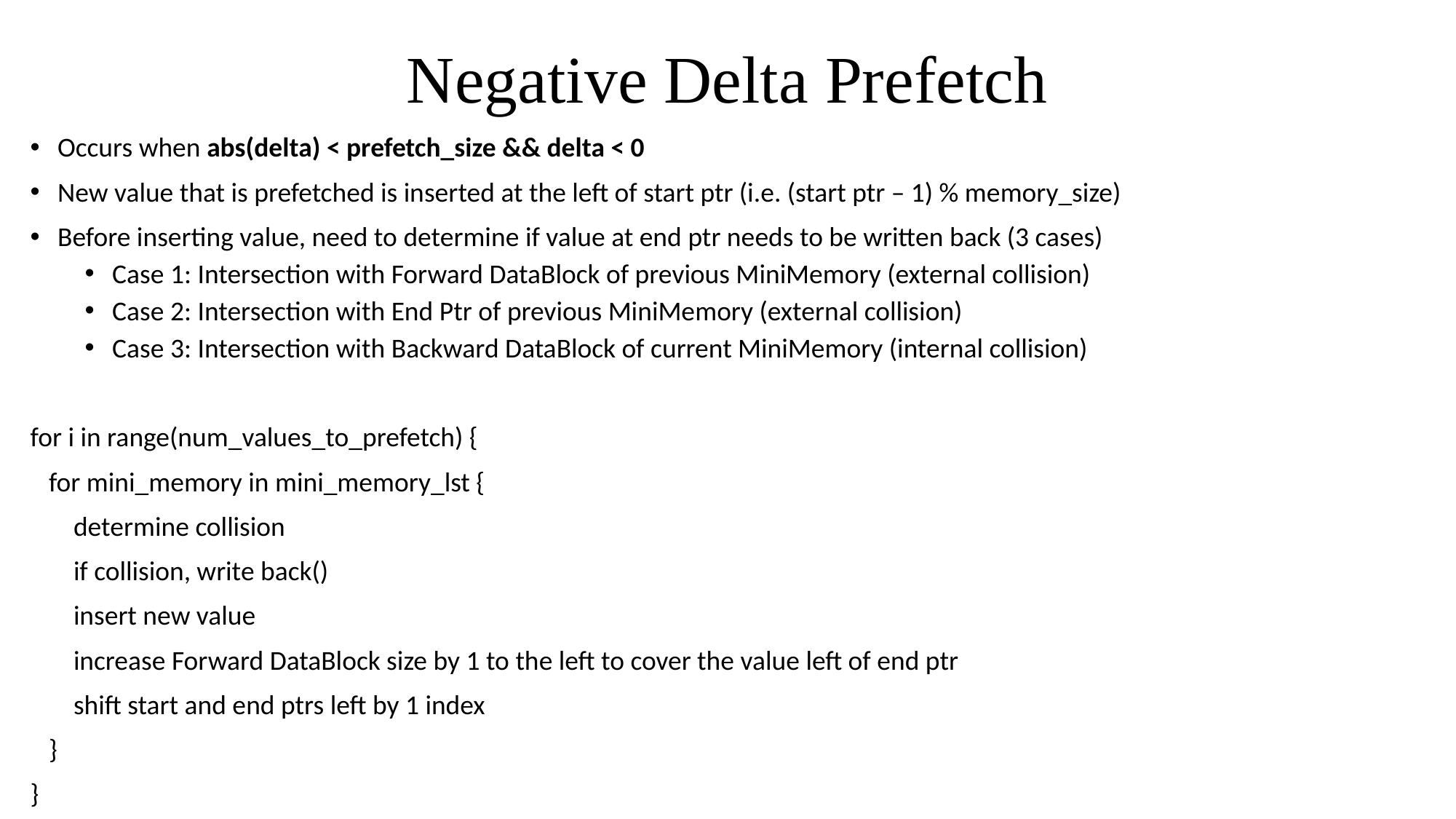

# Negative Delta Prefetch
Occurs when abs(delta) < prefetch_size && delta < 0
New value that is prefetched is inserted at the left of start ptr (i.e. (start ptr – 1) % memory_size)
Before inserting value, need to determine if value at end ptr needs to be written back (3 cases)
Case 1: Intersection with Forward DataBlock of previous MiniMemory (external collision)
Case 2: Intersection with End Ptr of previous MiniMemory (external collision)
Case 3: Intersection with Backward DataBlock of current MiniMemory (internal collision)

for i in range(num_values_to_prefetch) {
   for mini_memory in mini_memory_lst {
       determine collision
       if collision, write back()
       insert new value
       increase Forward DataBlock size by 1 to the left to cover the value left of end ptr
       shift start and end ptrs left by 1 index
   }
}